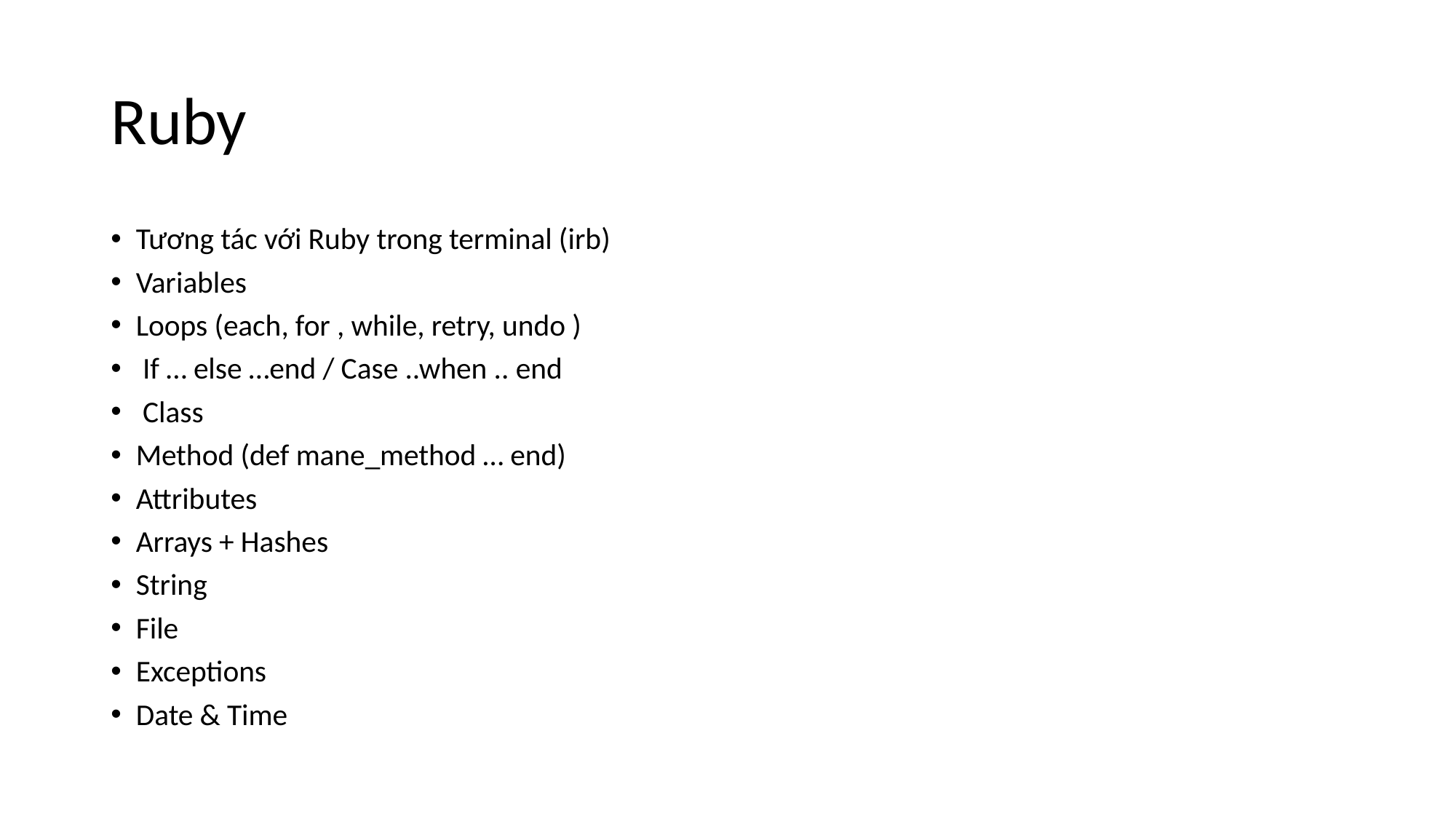

# Ruby
Tương tác với Ruby trong terminal (irb)
Variables
Loops (each, for , while, retry, undo )
 If … else …end / Case ..when .. end
 Class
Method (def mane_method … end)
Attributes
Arrays + Hashes
String
File
Exceptions
Date & Time